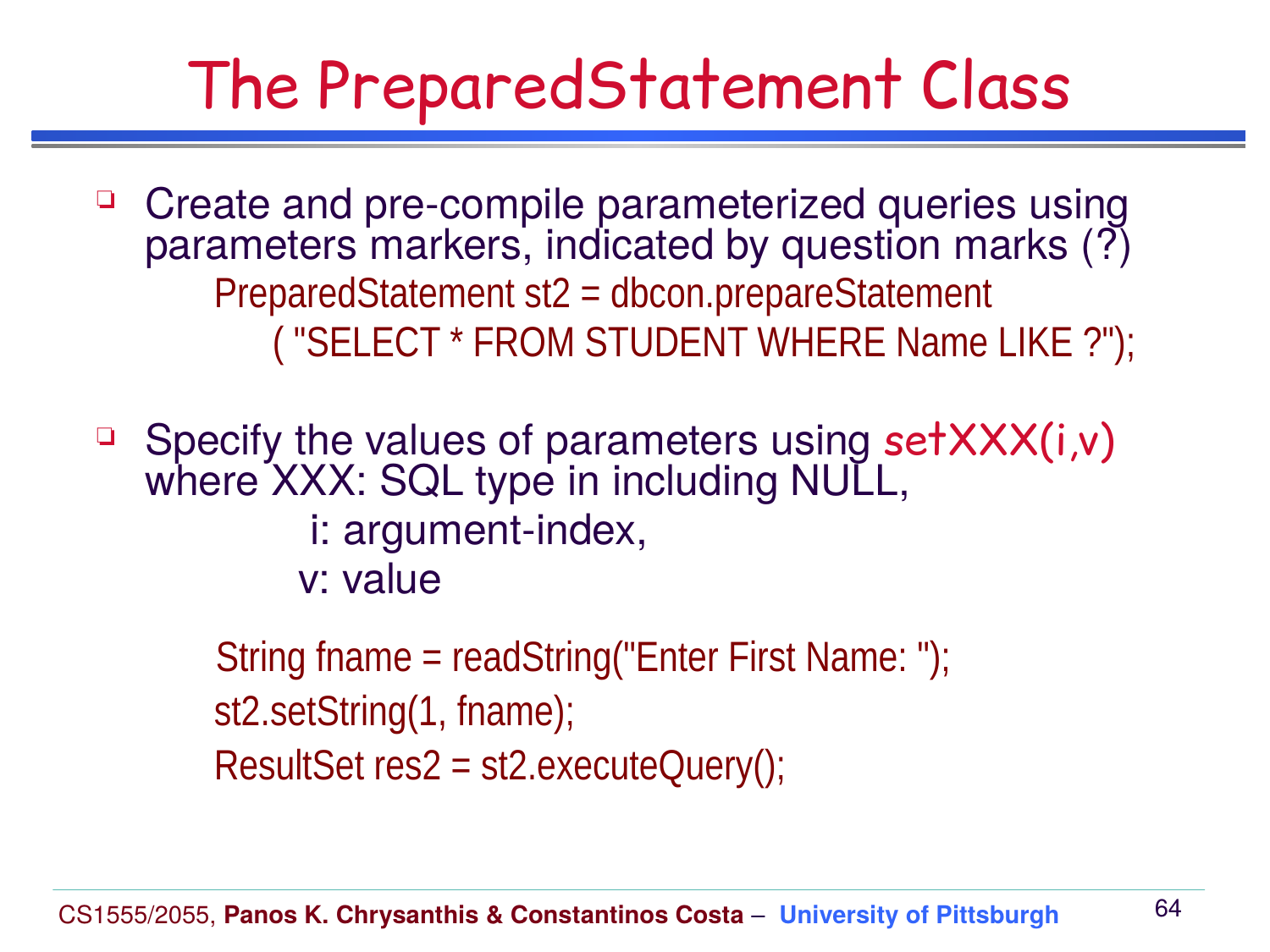

# The PreparedStatement Class
Create and pre-compile parameterized queries using parameters markers, indicated by question marks (?)
            PreparedStatement st2 = dbcon.prepareStatement
                  ( "SELECT * FROM STUDENT WHERE Name LIKE ?");

Specify the values of parameters using setXXX(i,v) where XXX: SQL type in including NULL,
                  i: argument-index,
                 v: value

          String fname = readString("Enter First Name: ");
            st2.setString(1, fname);
            ResultSet res2 = st2.executeQuery();